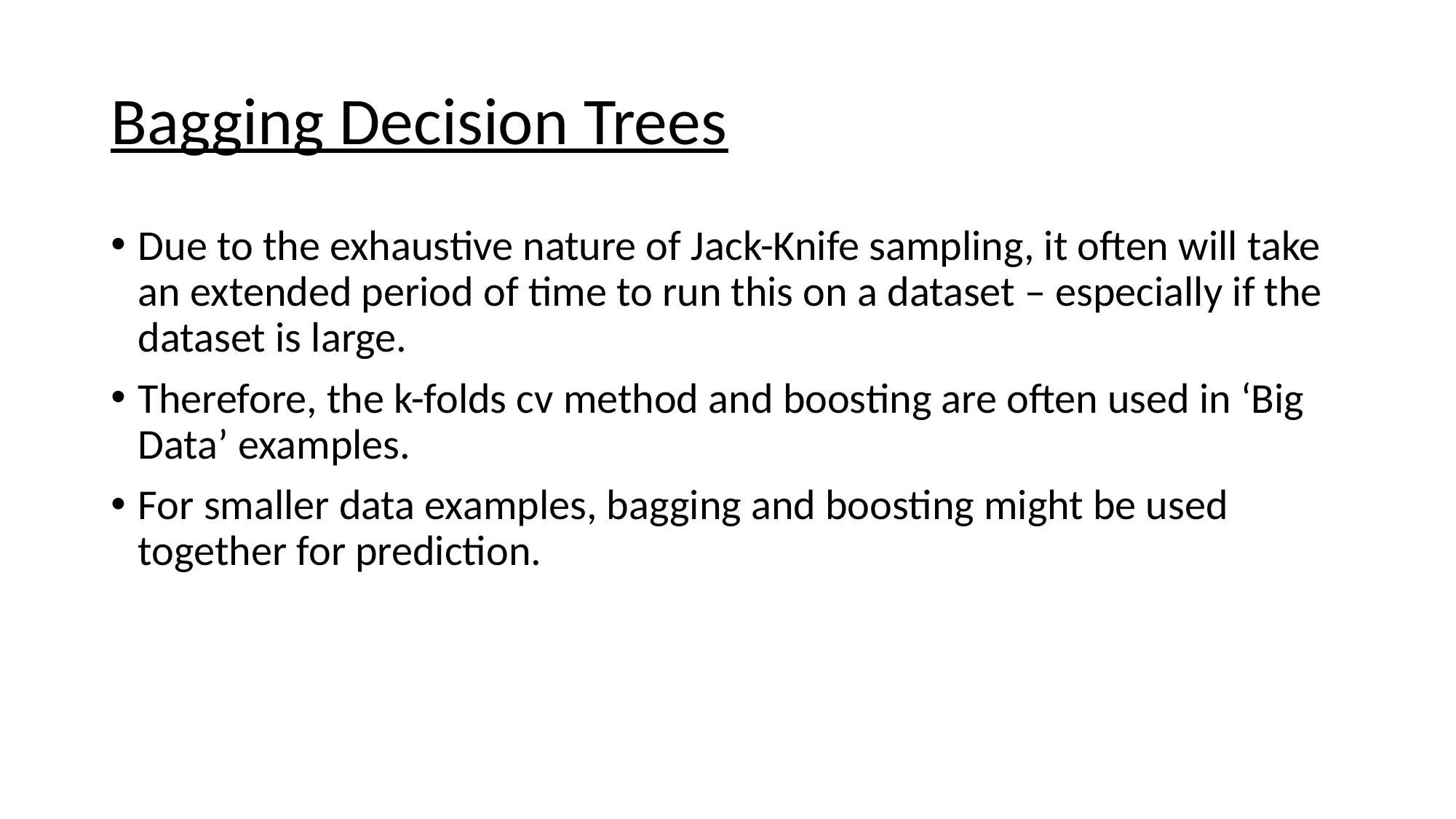

# Bagging Decision Trees
Due to the exhaustive nature of Jack-Knife sampling, it often will take an extended period of time to run this on a dataset – especially if the dataset is large.
Therefore, the k-folds cv method and boosting are often used in ‘Big Data’ examples.
For smaller data examples, bagging and boosting might be used together for prediction.